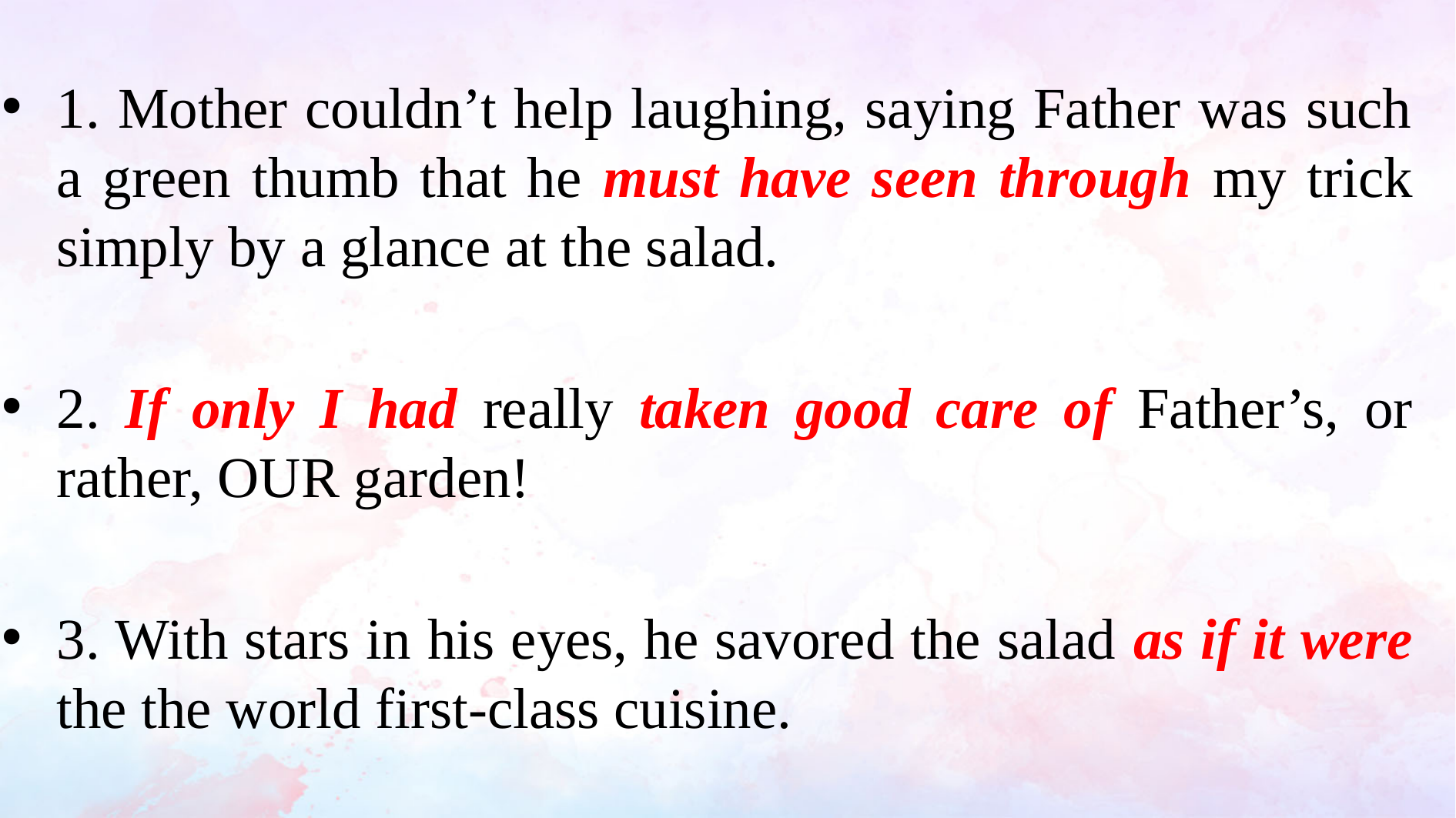

1. Mother couldn’t help laughing, saying Father was such a green thumb that he must have seen through my trick simply by a glance at the salad.

2. If only I had really taken good care of Father’s, or rather, OUR garden!

3. With stars in his eyes, he savored the salad as if it were the the world first-class cuisine.